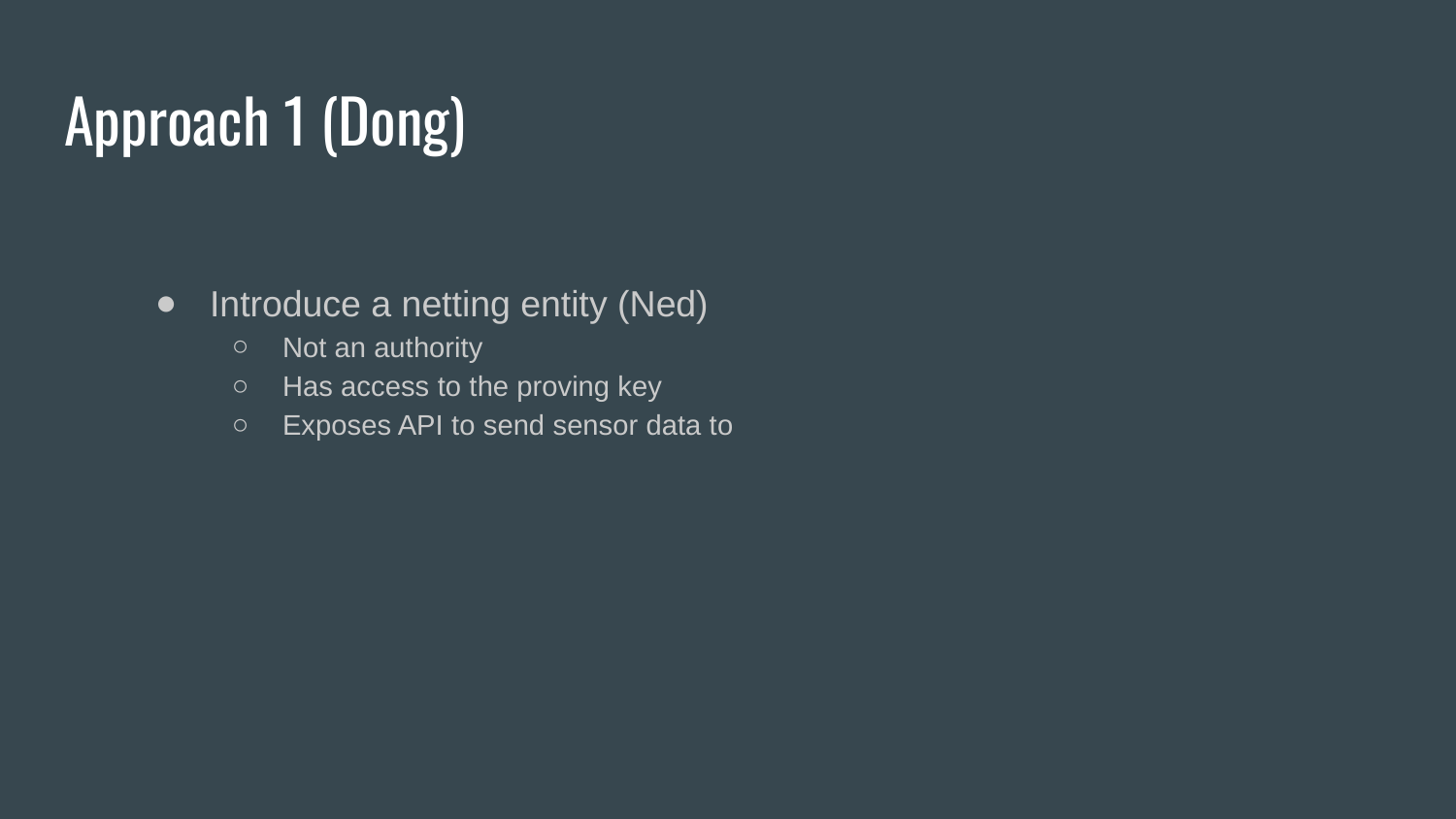

# Approach 1 (Dong)

Introduce a netting entity (Ned)
Not an authority
Has access to the proving key
Exposes API to send sensor data to